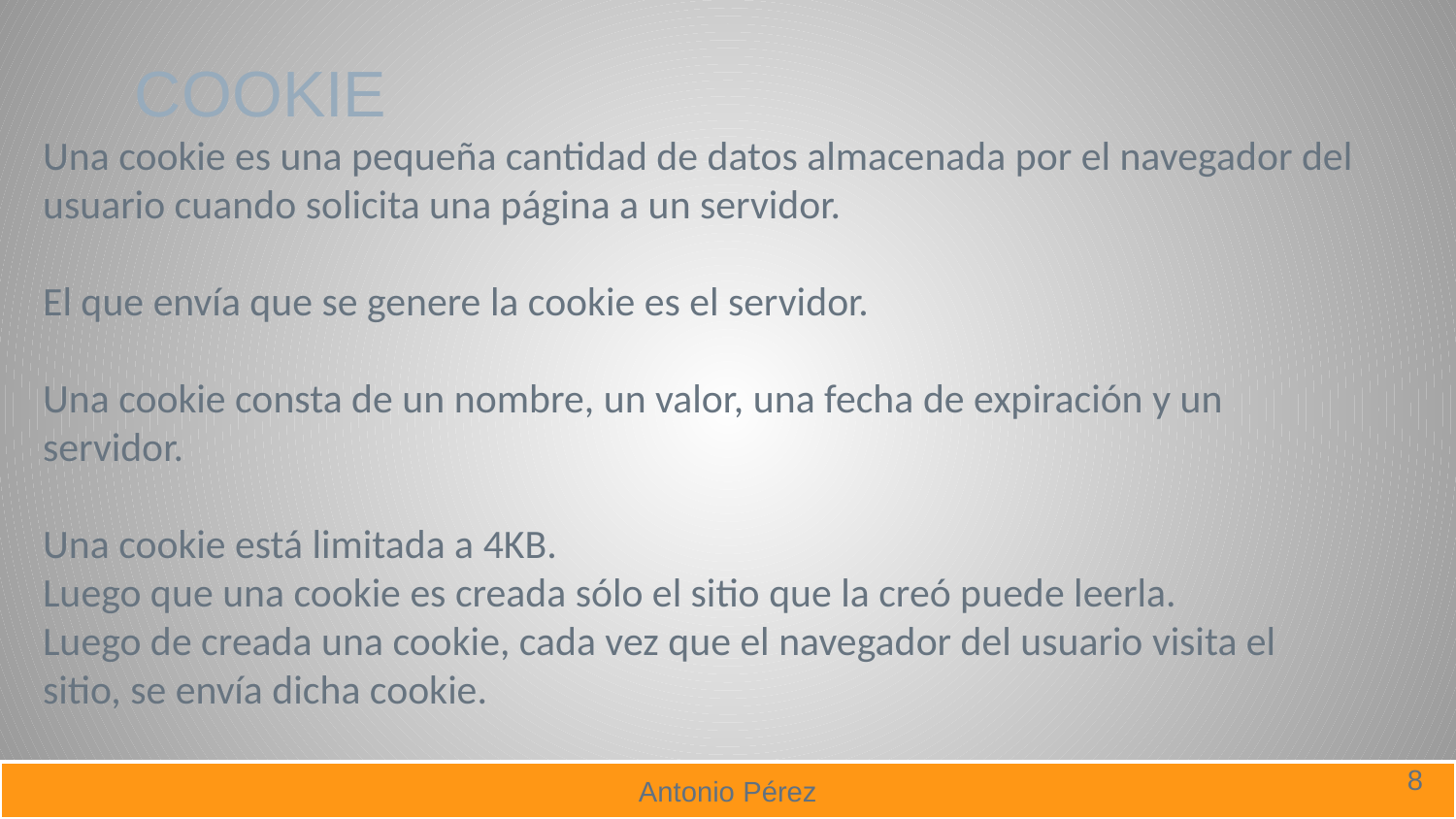

# COOKIE
Una cookie es una pequeña cantidad de datos almacenada por el navegador del usuario cuando solicita una página a un servidor.

El que envía que se genere la cookie es el servidor.

Una cookie consta de un nombre, un valor, una fecha de expiración y un servidor.

Una cookie está limitada a 4KB.
Luego que una cookie es creada sólo el sitio que la creó puede leerla.
Luego de creada una cookie, cada vez que el navegador del usuario visita el sitio, se envía dicha cookie.
8